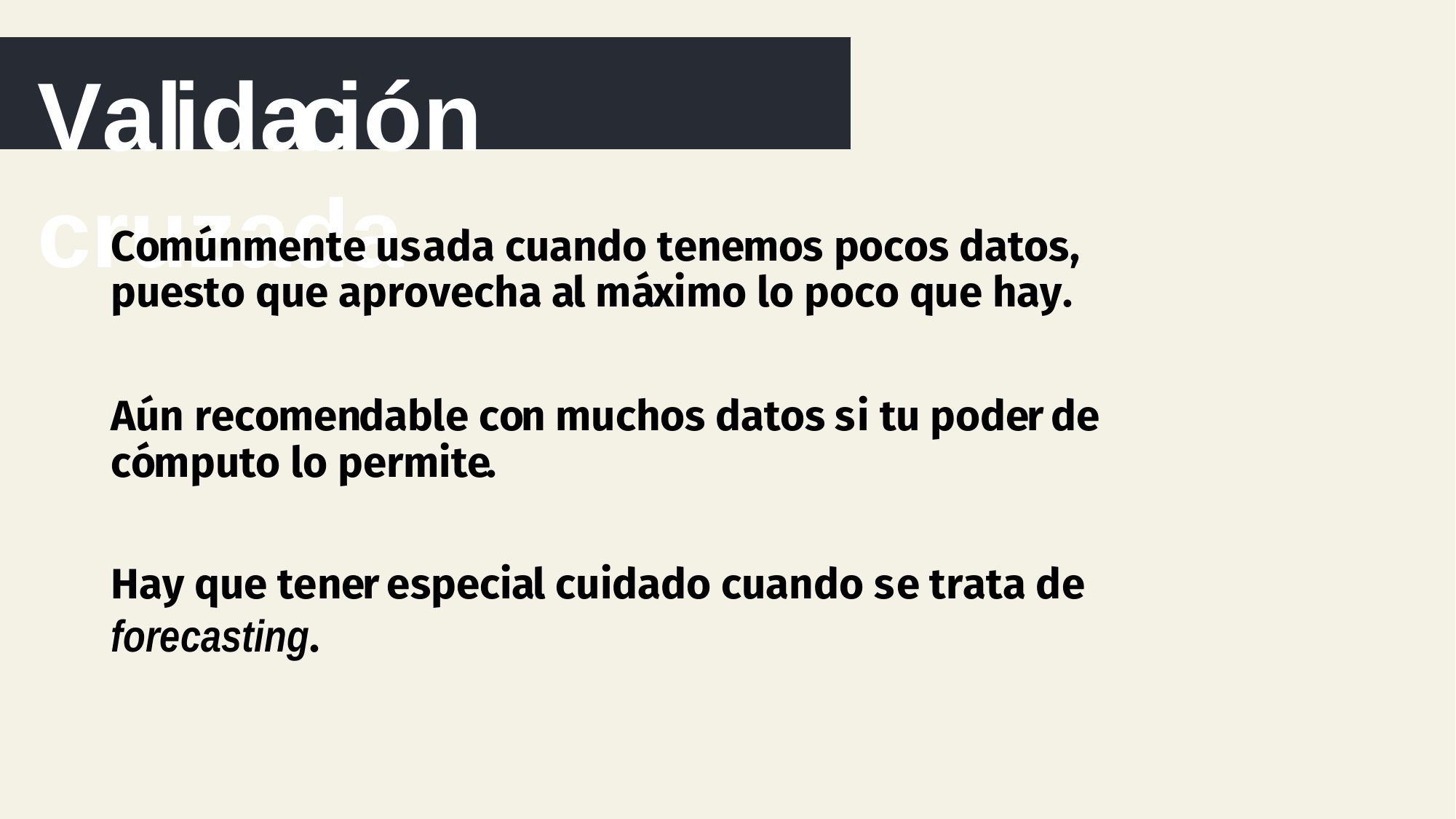

Validación cruzada
Comúnmente usada cuando tenemos pocos datos, puesto que aprovecha al máximo lo poco que hay.

Aún recomendable con muchos datos si tu poder de cómputo lo permite.

Hay que tener especial cuidado cuando se trata de forecasting.